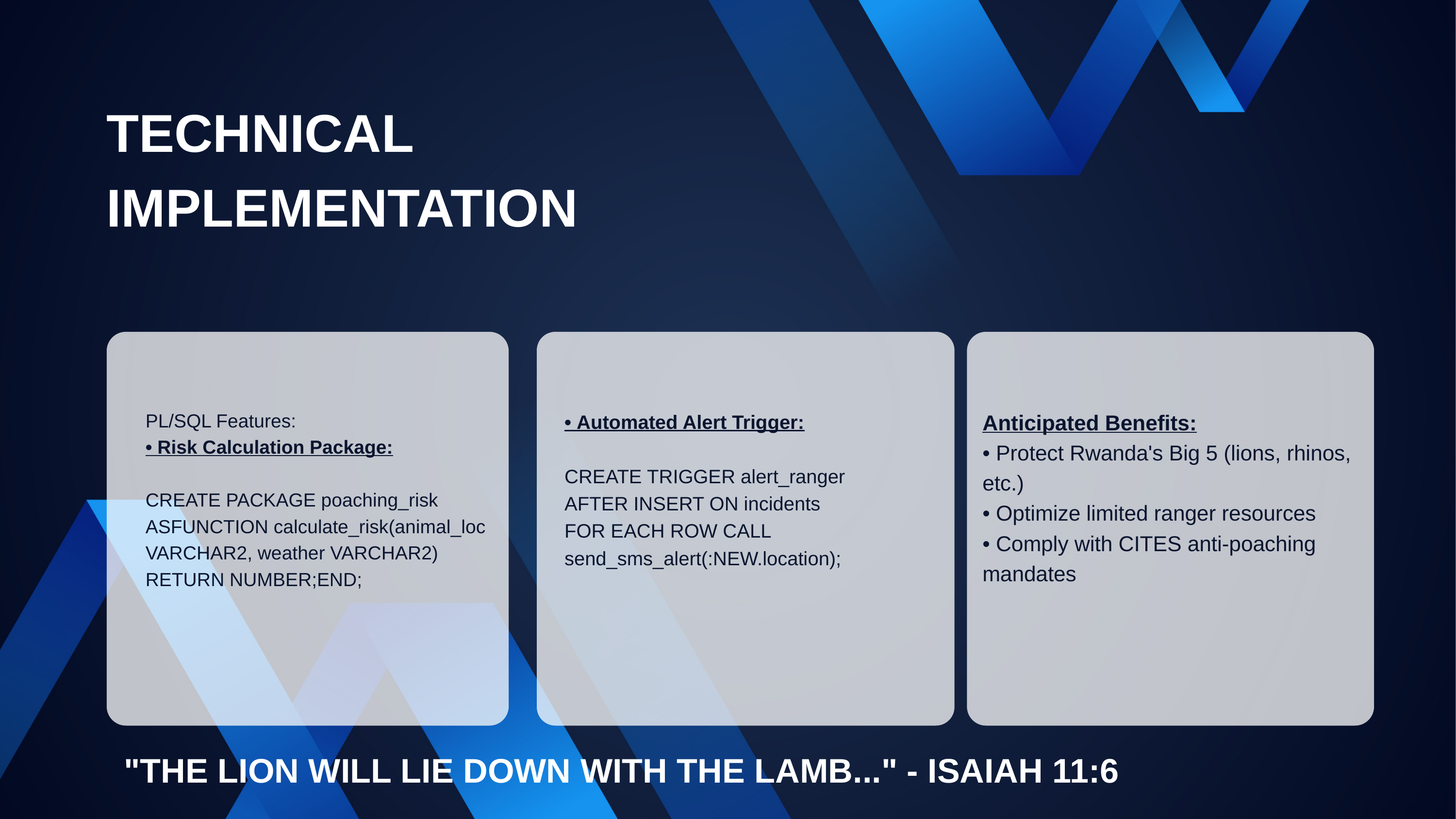

TECHNICAL IMPLEMENTATION

PL/SQL Features:
• Risk Calculation Package:

CREATE PACKAGE poaching_risk ASFUNCTION calculate_risk(animal_loc VARCHAR2, weather VARCHAR2) RETURN NUMBER;END;

Anticipated Benefits:
• Protect Rwanda's Big 5 (lions, rhinos, etc.)
• Optimize limited ranger resources
• Comply with CITES anti-poaching mandates
• Automated Alert Trigger:

CREATE TRIGGER alert_ranger
AFTER INSERT ON incidents
FOR EACH ROW CALL send_sms_alert(:NEW.location);

"THE LION WILL LIE DOWN WITH THE LAMB..." - ISAIAH 11:6